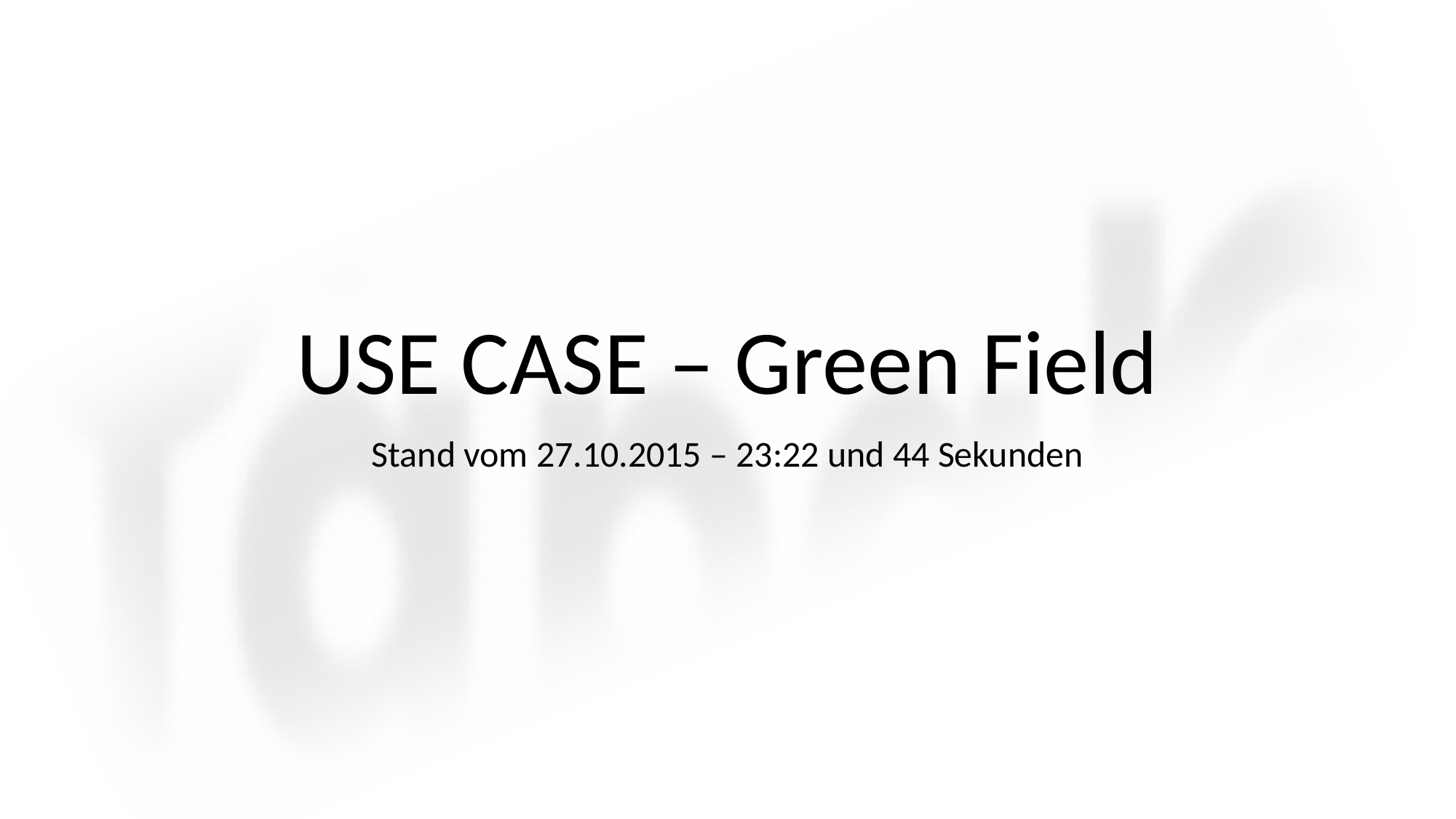

# USE CASE – Green Field
Stand vom 27.10.2015 – 23:22 und 44 Sekunden